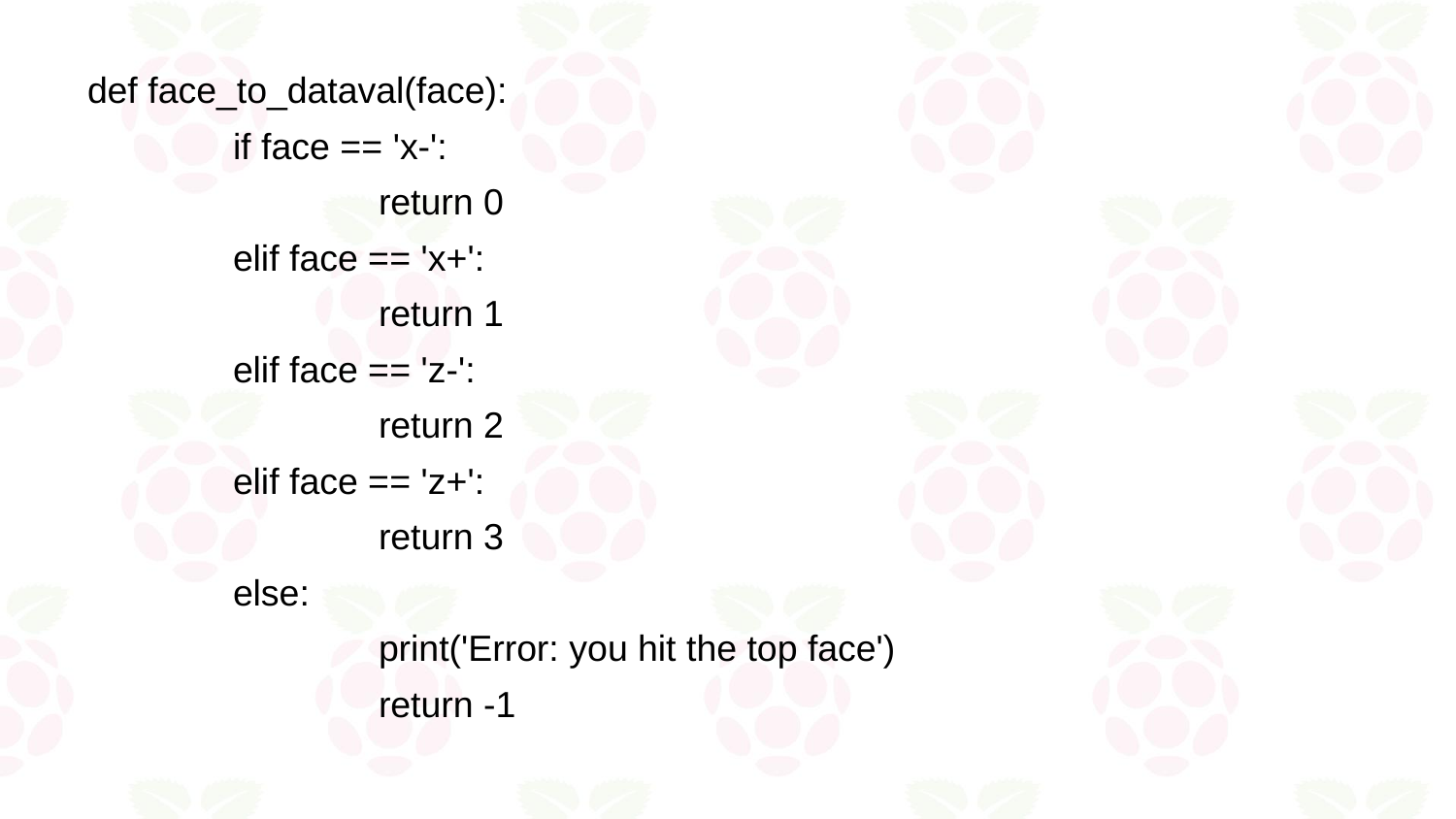

def face_to_dataval(face):
	if face == 'x-':
		return 0
	elif face == 'x+':
		return 1
	elif face == 'z-':
		return 2
	elif face == 'z+':
		return 3
	else:
		print('Error: you hit the top face')
		return -1